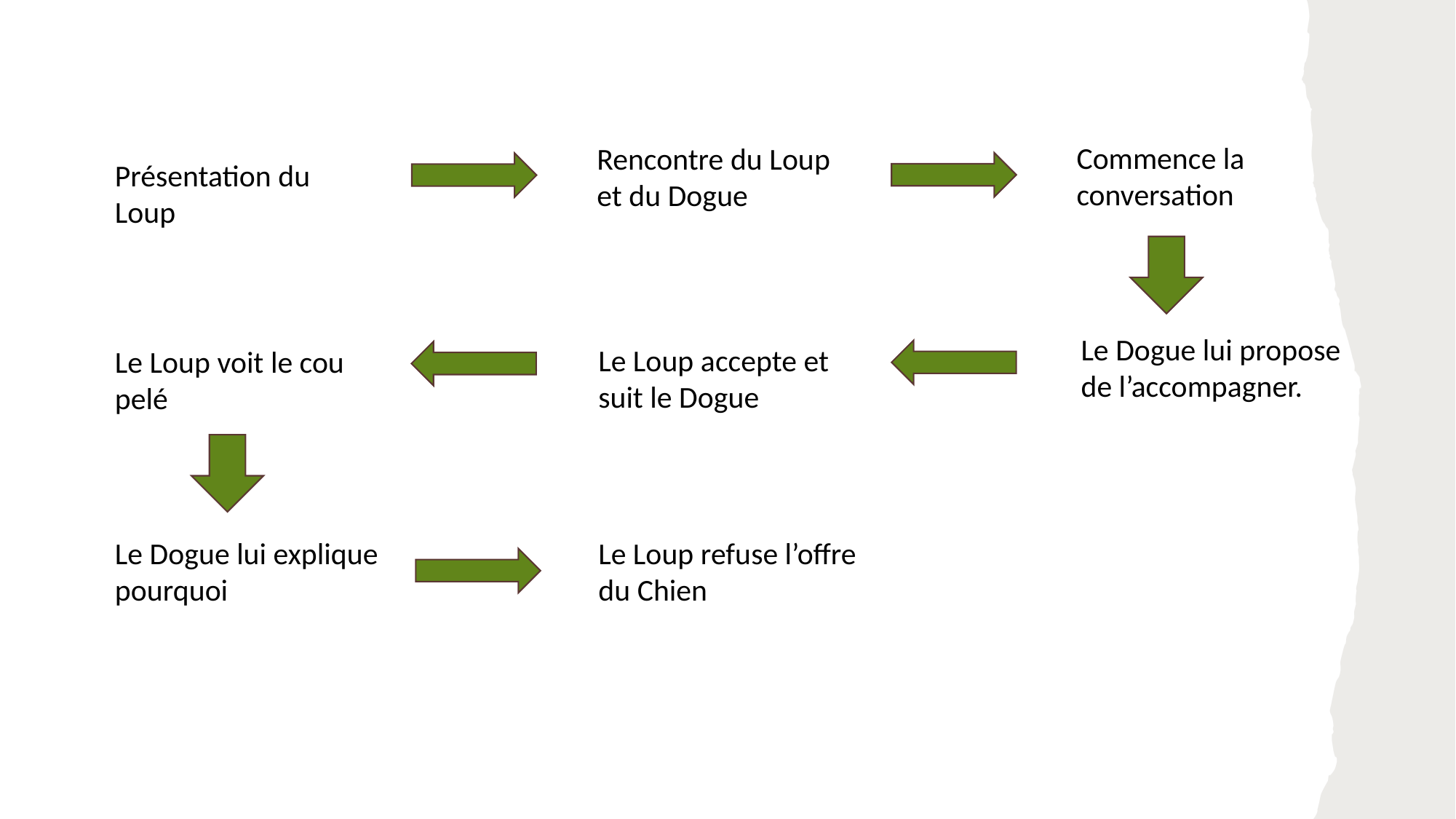

Commence la conversation
Rencontre du Loup et du Dogue
Présentation du Loup

Le Dogue lui propose de l’accompagner.
Le Loup accepte et suit le Dogue
Le Loup voit le cou pelé

Le Dogue lui explique pourquoi
Le Loup refuse l’offre du Chien